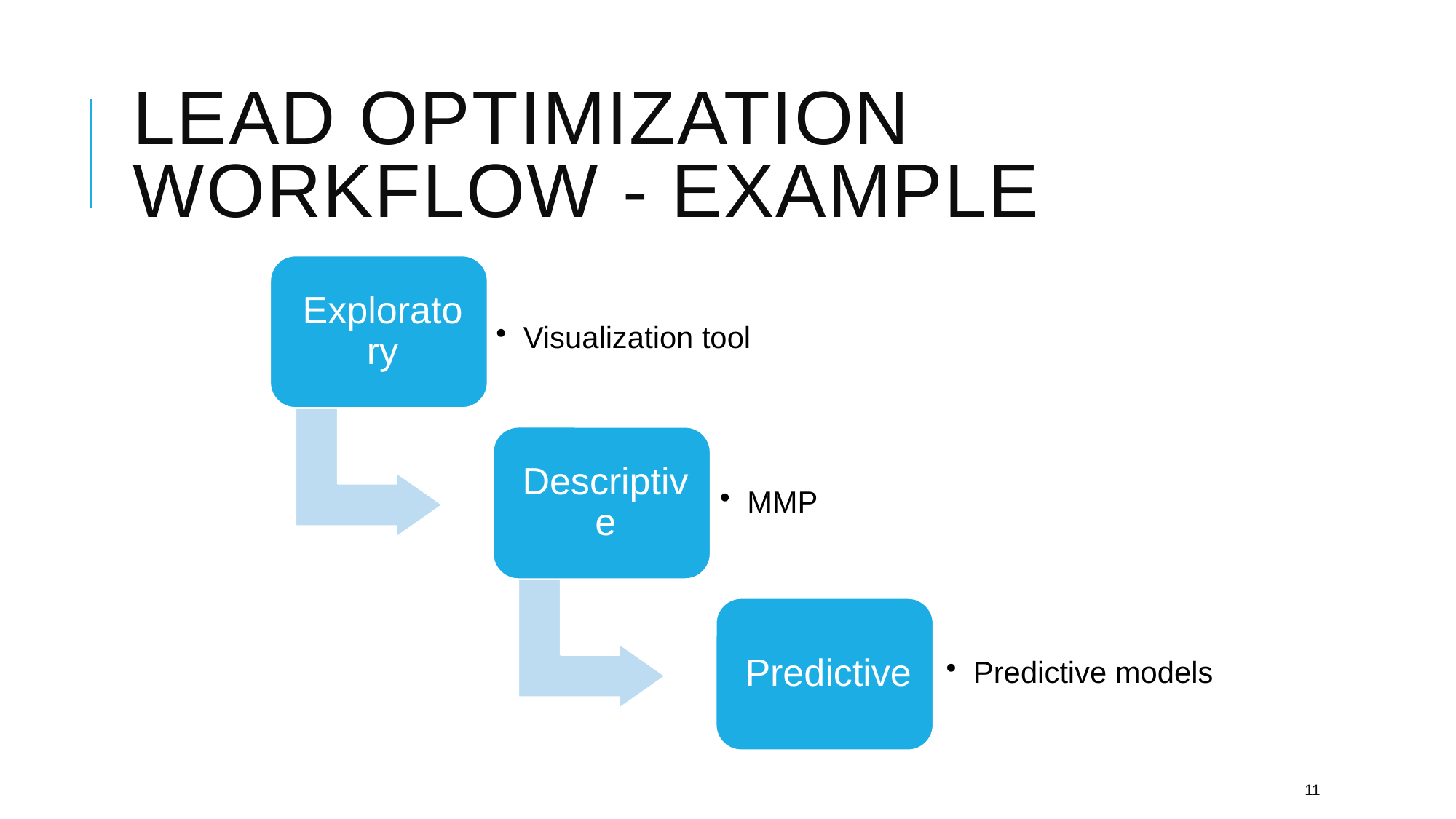

# Lead optimization workflow - example
Exploratory
Visualization tool
Descriptive
MMP
Predictive
Predictive models
11